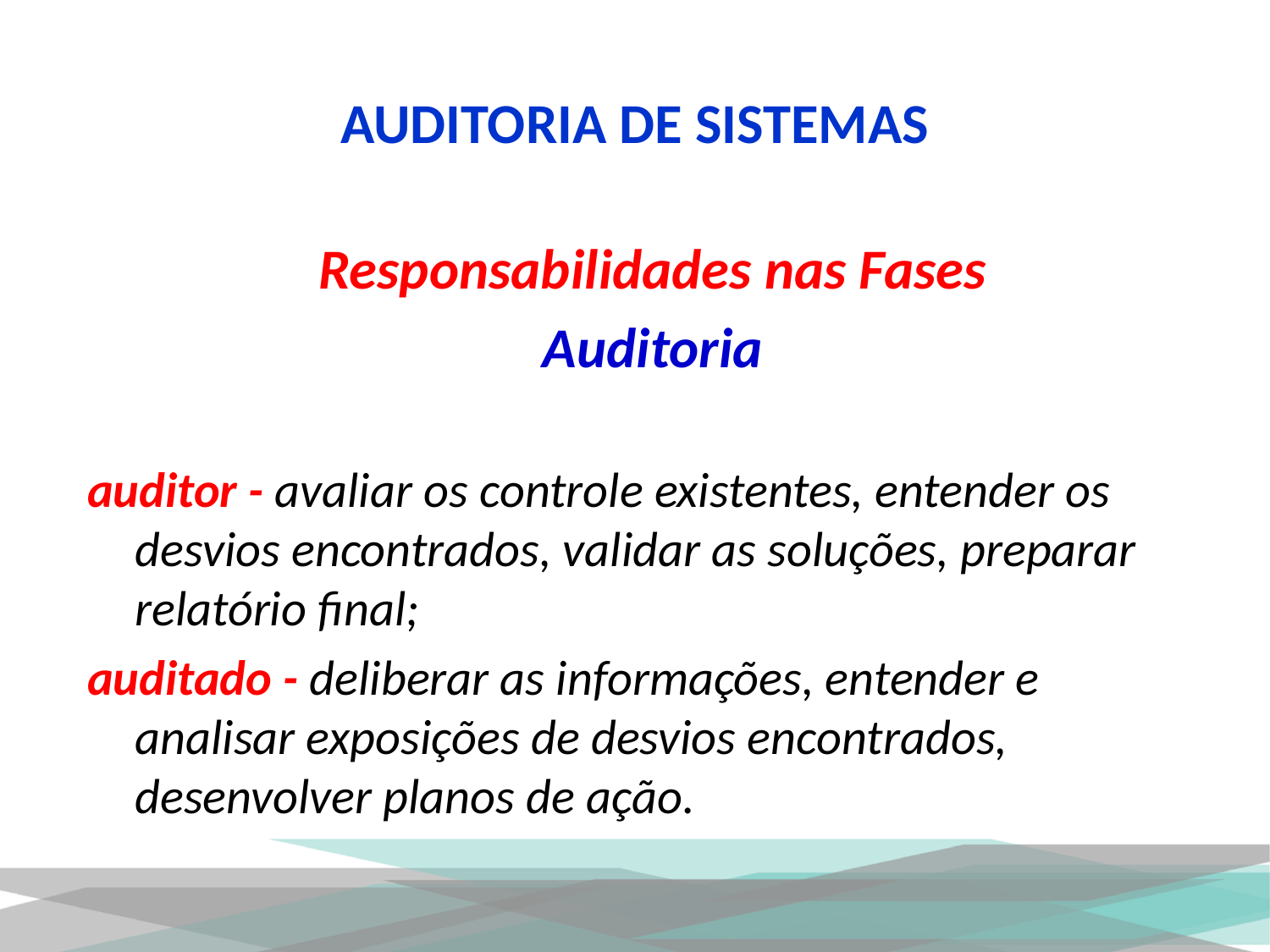

# AUDITORIA DE SISTEMAS
 Responsabilidades nas Fases
 Auditoria

auditor - avaliar os controle existentes, entender os desvios encontrados, validar as soluções, preparar relatório final;
auditado - deliberar as informações, entender e analisar exposições de desvios encontrados, desenvolver planos de ação.